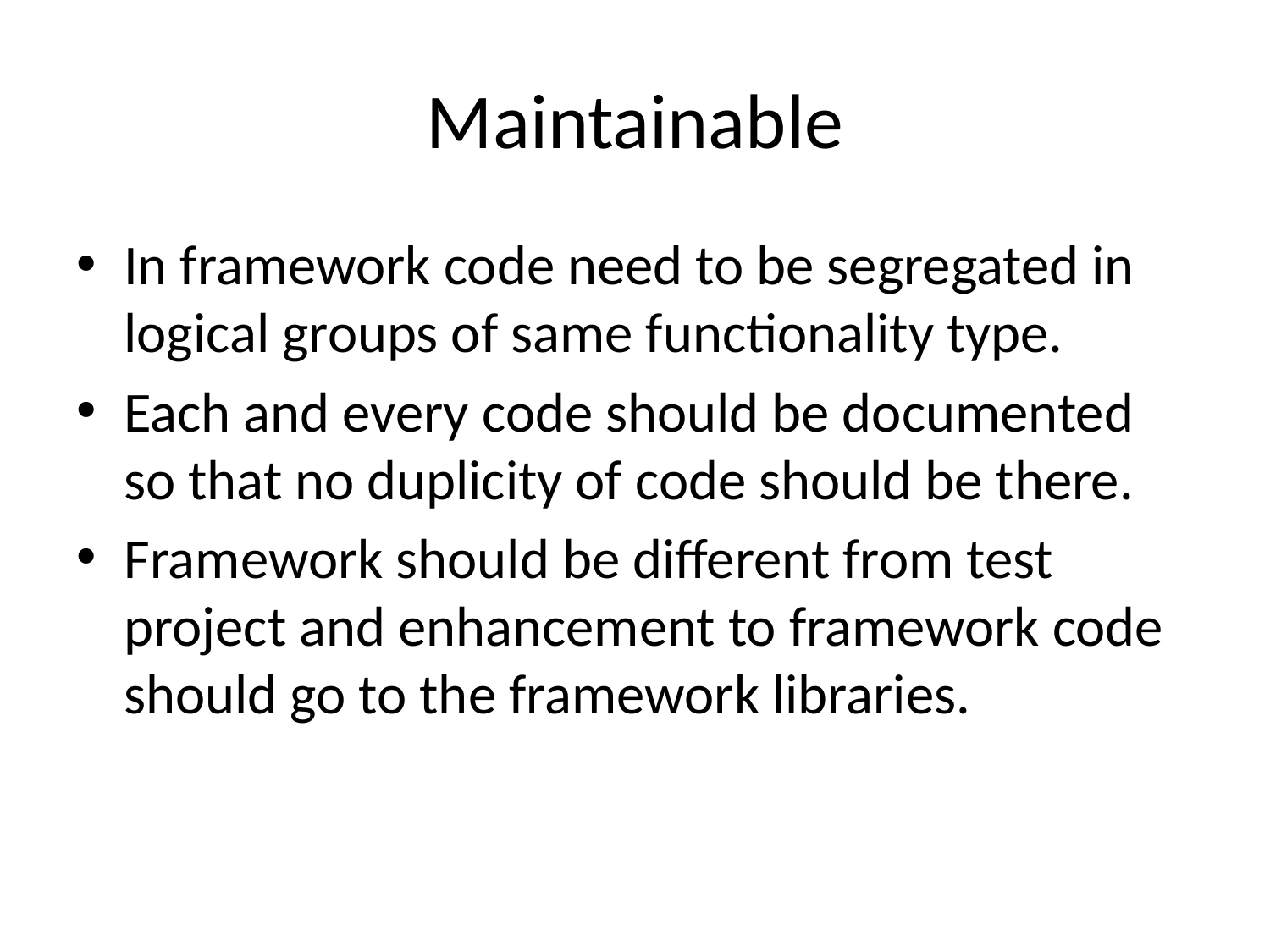

# Maintainable
In framework code need to be segregated in logical groups of same functionality type.
Each and every code should be documented so that no duplicity of code should be there.
Framework should be different from test project and enhancement to framework code should go to the framework libraries.